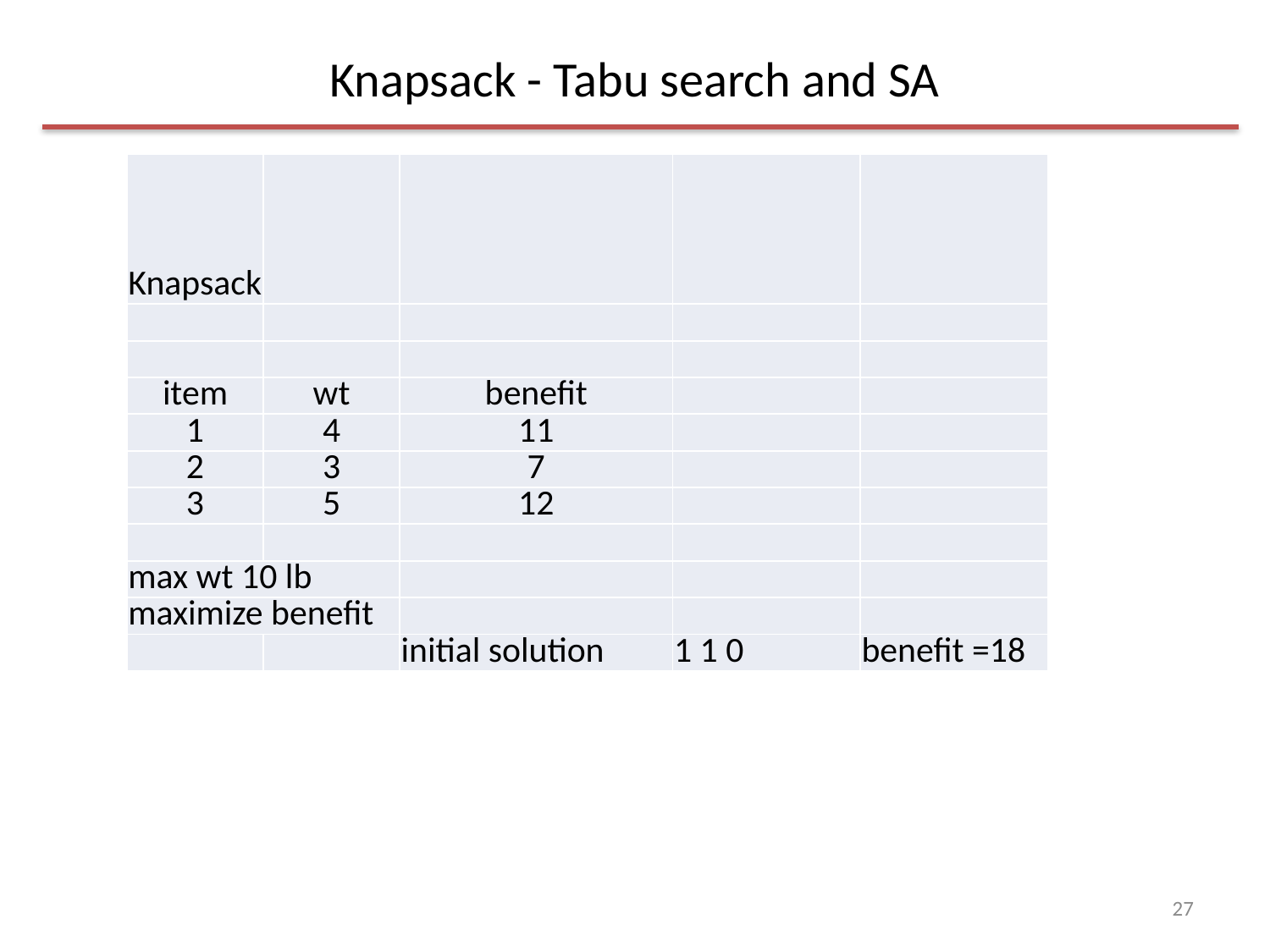

# Knapsack - Tabu search and SA
| Knapsack |  |  |  |  |
| --- | --- | --- | --- | --- |
|  |  |  |  |  |
|  |  |  |  |  |
| item | wt | benefit |  |  |
| 1 | 4 | 11 |  |  |
| 2 | 3 | 7 |  |  |
| 3 | 5 | 12 |  |  |
|  |  |  |  |  |
| max wt 10 lb |  |  |  |  |
| maximize benefit |  |  |  |  |
|  |  | initial solution | 1 1 0 | benefit =18 |
27